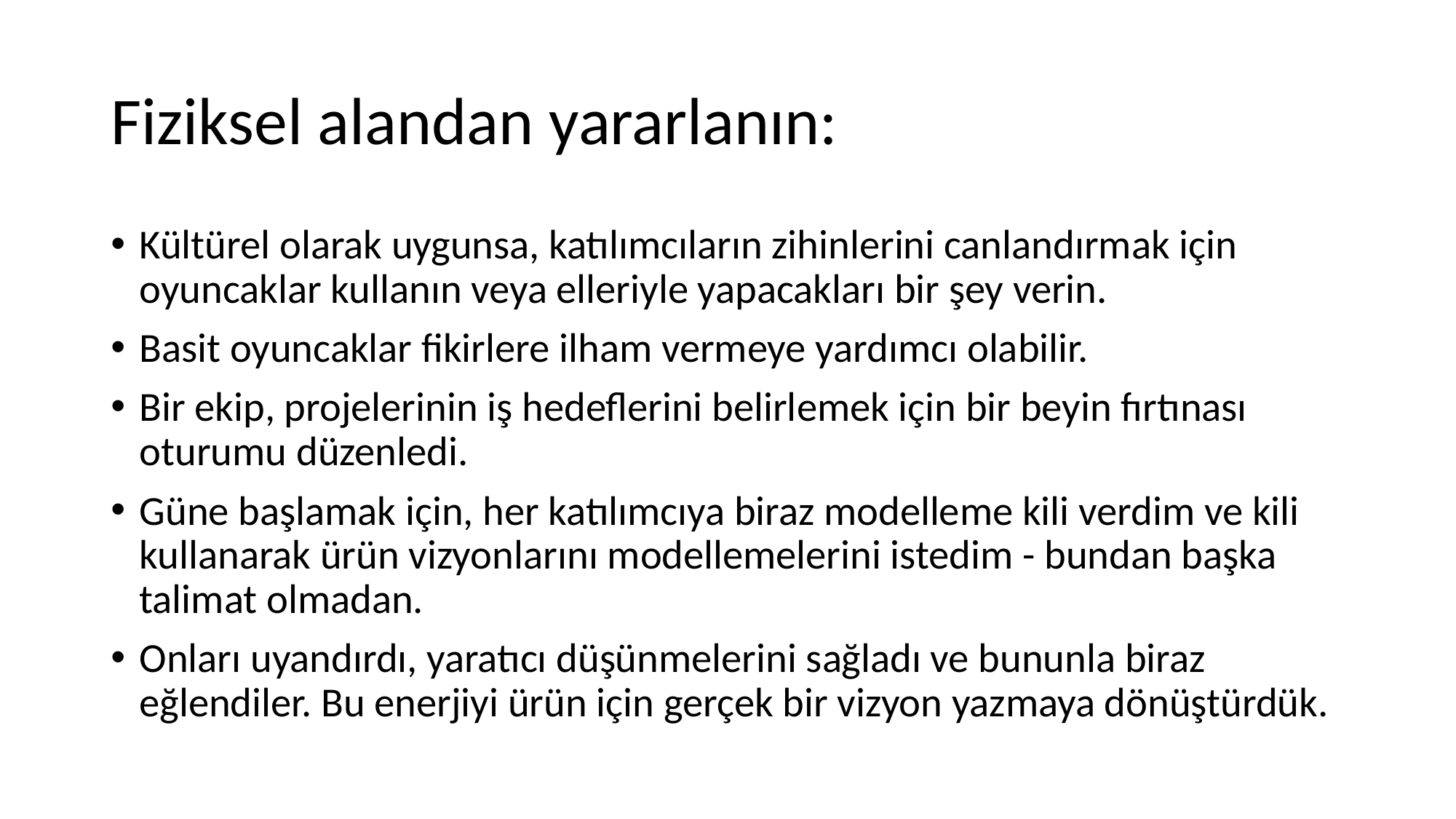

# Fiziksel alandan yararlanın:
Kültürel olarak uygunsa, katılımcıların zihinlerini canlandırmak için oyuncaklar kullanın veya elleriyle yapacakları bir şey verin.
Basit oyuncaklar fikirlere ilham vermeye yardımcı olabilir.
Bir ekip, projelerinin iş hedeflerini belirlemek için bir beyin fırtınası oturumu düzenledi.
Güne başlamak için, her katılımcıya biraz modelleme kili verdim ve kili kullanarak ürün vizyonlarını modellemelerini istedim - bundan başka talimat olmadan.
Onları uyandırdı, yaratıcı düşünmelerini sağladı ve bununla biraz eğlendiler. Bu enerjiyi ürün için gerçek bir vizyon yazmaya dönüştürdük.